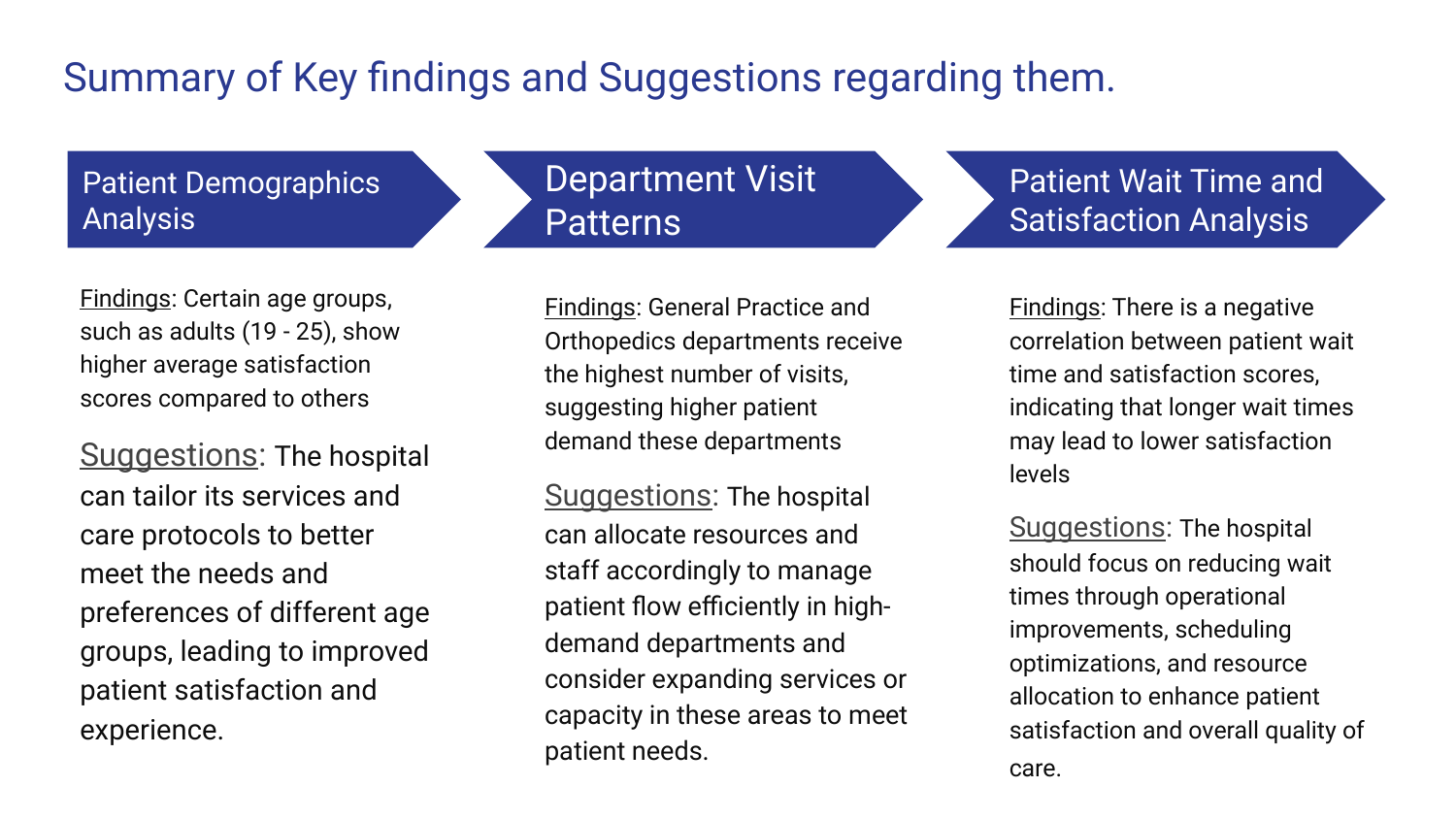

# Summary of Key findings and Suggestions regarding them.

Patient Demographics Analysis
Department Visit Patterns
Patient Wait Time and Satisfaction Analysis
Findings: Certain age groups, such as adults (19 - 25), show higher average satisfaction scores compared to others
Suggestions: The hospital can tailor its services and care protocols to better meet the needs and preferences of different age groups, leading to improved patient satisfaction and experience.
Findings: General Practice and Orthopedics departments receive the highest number of visits, suggesting higher patient demand these departments
Suggestions: The hospital can allocate resources and staff accordingly to manage patient flow efficiently in high-demand departments and consider expanding services or capacity in these areas to meet patient needs.
Findings: There is a negative correlation between patient wait time and satisfaction scores, indicating that longer wait times may lead to lower satisfaction levels
Suggestions: The hospital should focus on reducing wait times through operational improvements, scheduling optimizations, and resource allocation to enhance patient satisfaction and overall quality of care.